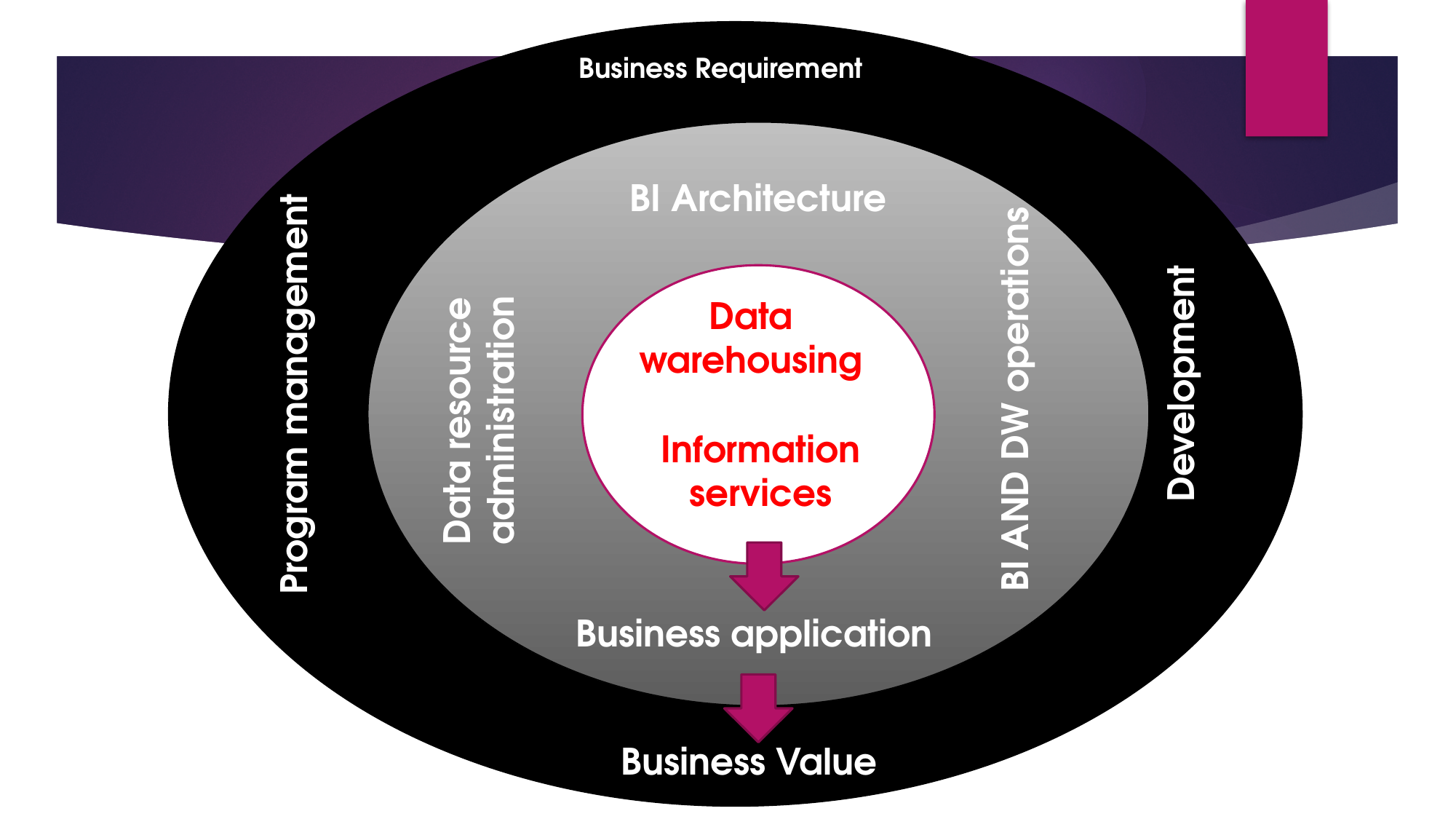

Business Requirement

BI Architecture

Data resource administration
Data warehousing
Program management
Development
BI AND DW operations
Information services

Business application

Business Value